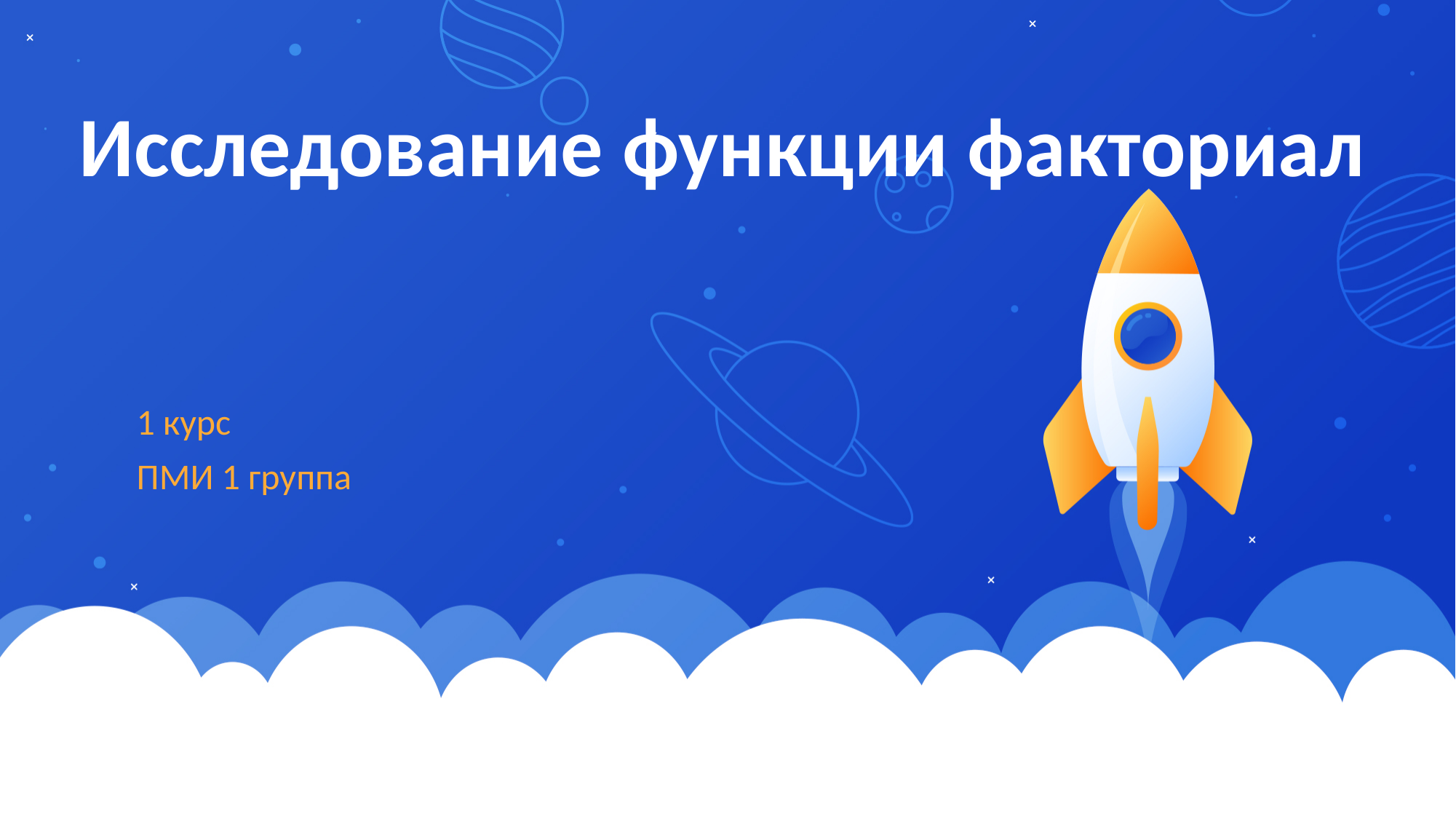

# Исследование функции факториал
1 курс
ПМИ 1 группа